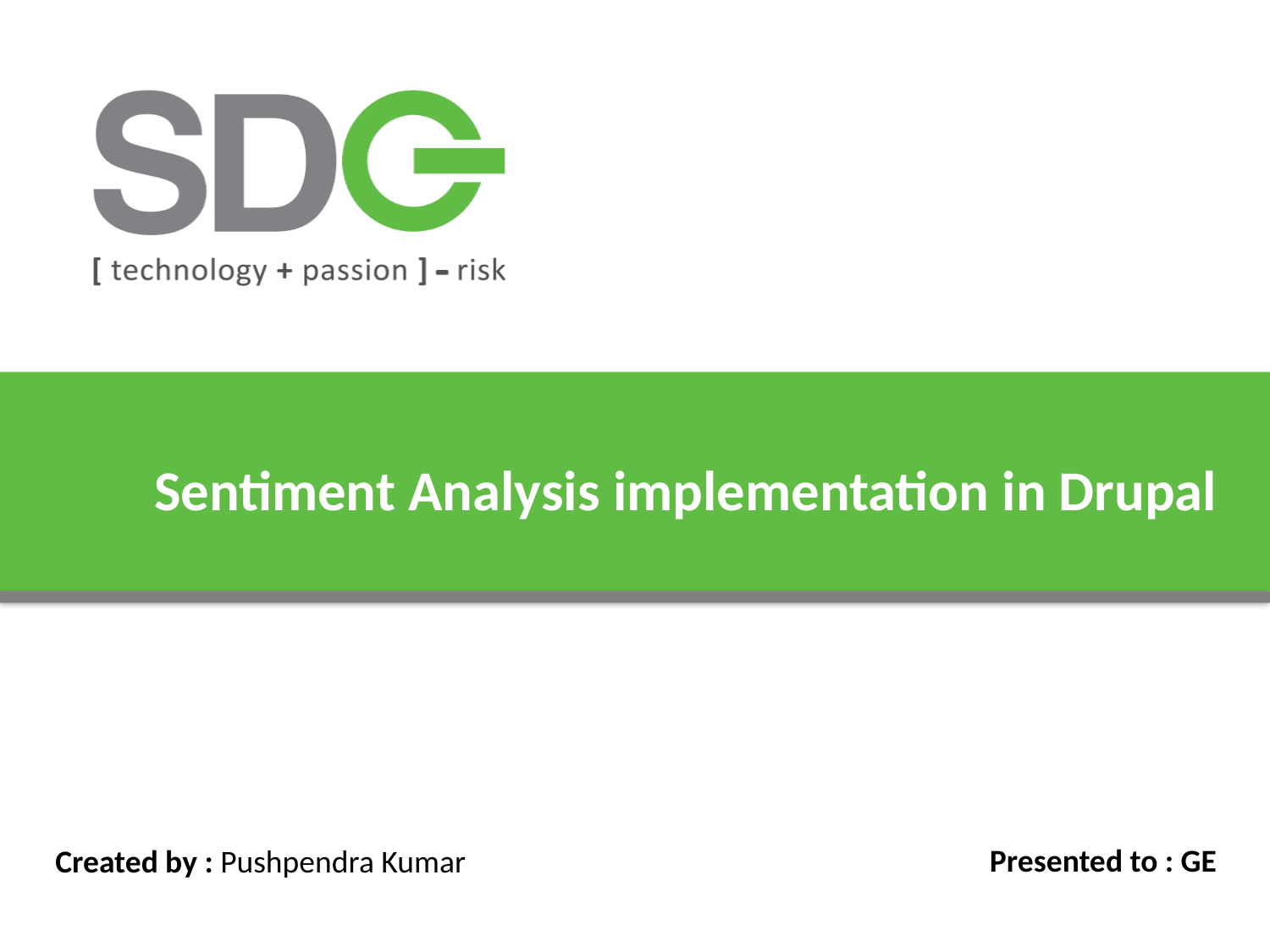

# Sentiment Analysis implementation in Drupal
Presented to : GE
Created by : Pushpendra Kumar